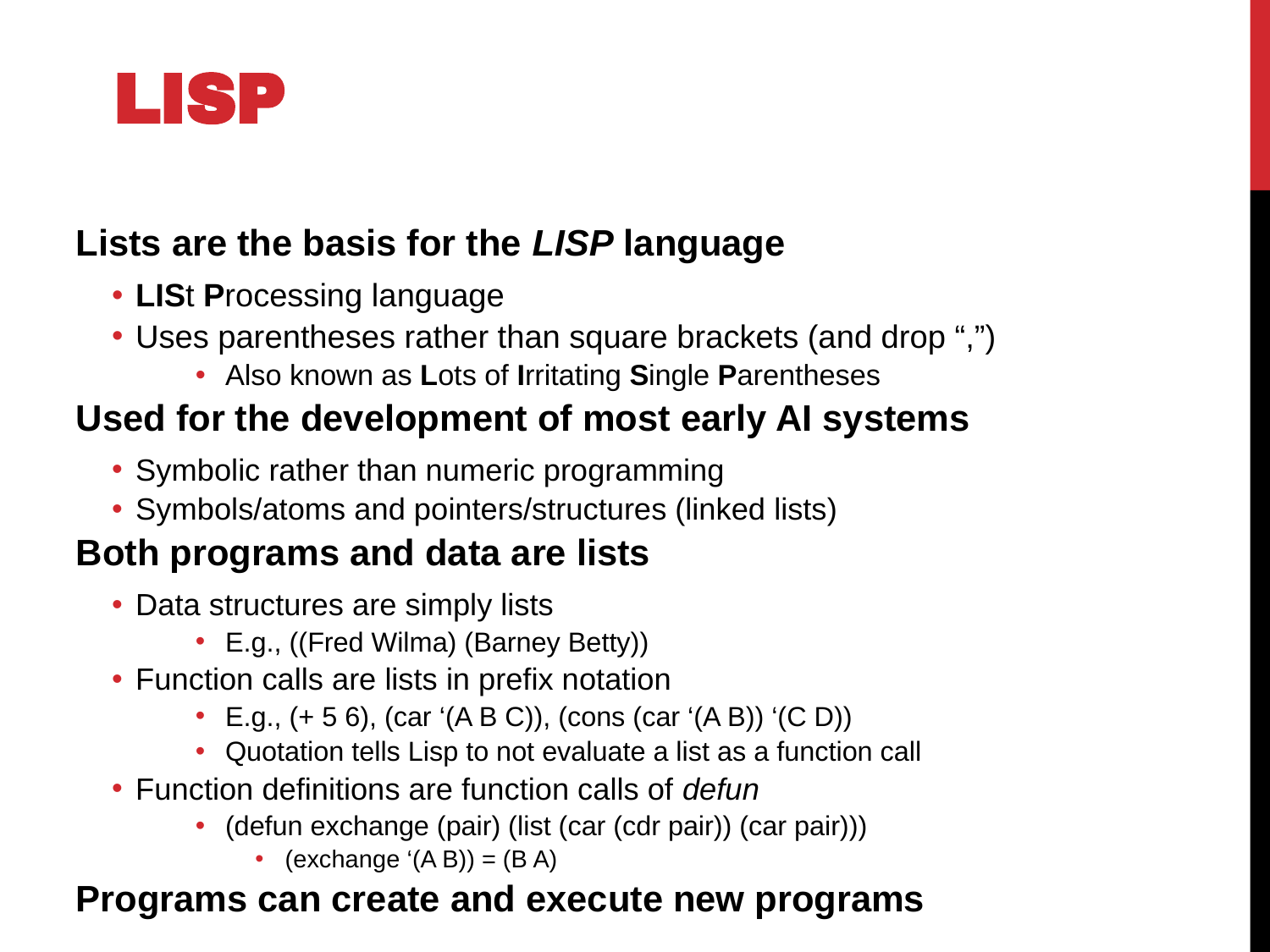

# LISP
Lists are the basis for the LISP language
LISt Processing language
Uses parentheses rather than square brackets (and drop “,”)
Also known as Lots of Irritating Single Parentheses
Used for the development of most early AI systems
Symbolic rather than numeric programming
Symbols/atoms and pointers/structures (linked lists)
Both programs and data are lists
Data structures are simply lists
E.g., ((Fred Wilma) (Barney Betty))
Function calls are lists in prefix notation
E.g., (+ 5 6), (car ‘(A B C)), (cons (car ‘(A B)) ‘(C D))
Quotation tells Lisp to not evaluate a list as a function call
Function definitions are function calls of defun
(defun exchange (pair) (list (car (cdr pair)) (car pair)))
(exchange ‘(A B)) = (B A)
Programs can create and execute new programs